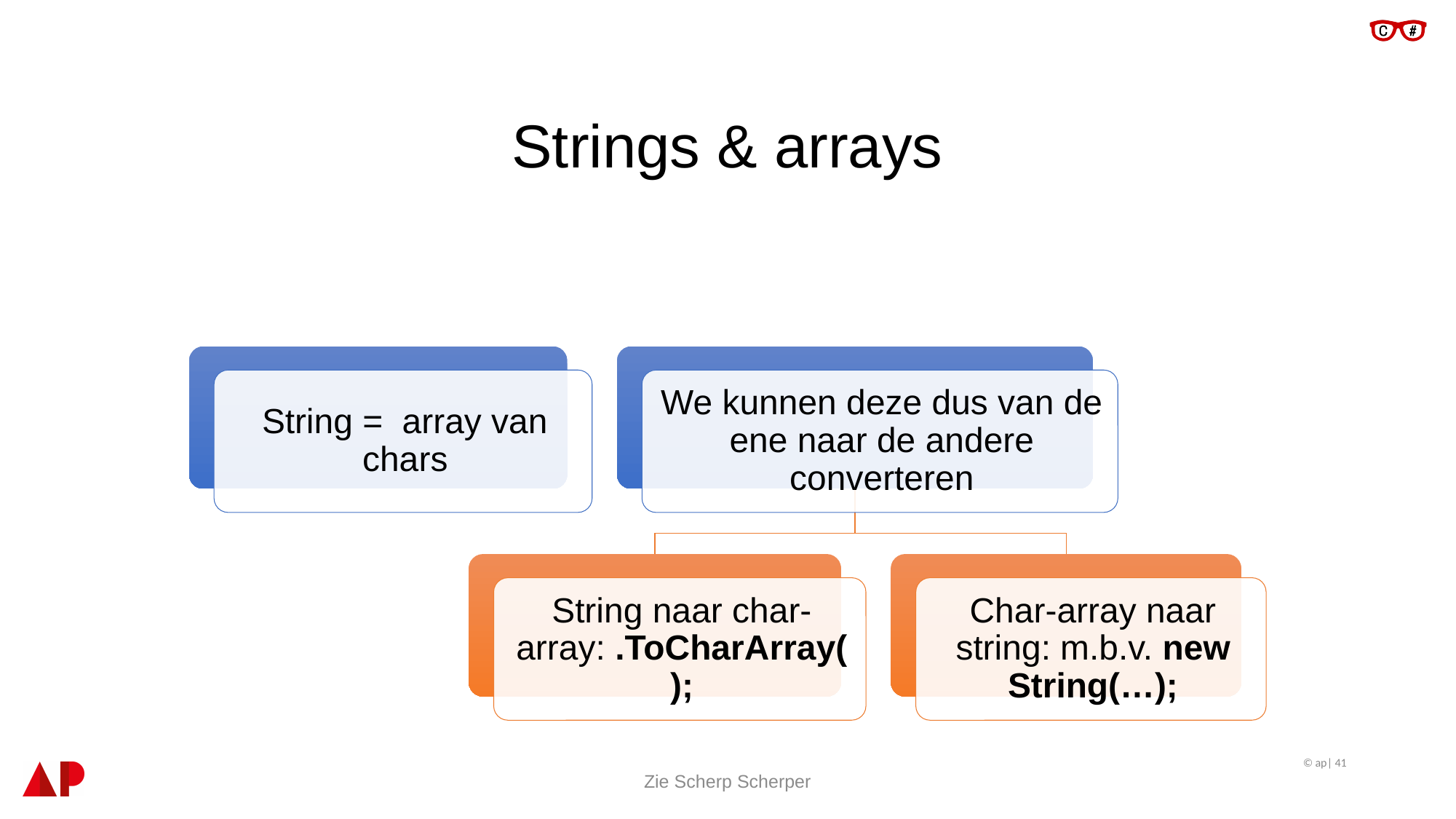

# Strings & arrays
String =  array van chars
We kunnen deze dus van de ene naar de andere converteren
String naar char-array: .ToCharArray();
Char-array naar string: m.b.v. new String(…);
© ap| 41
Zie Scherp Scherper